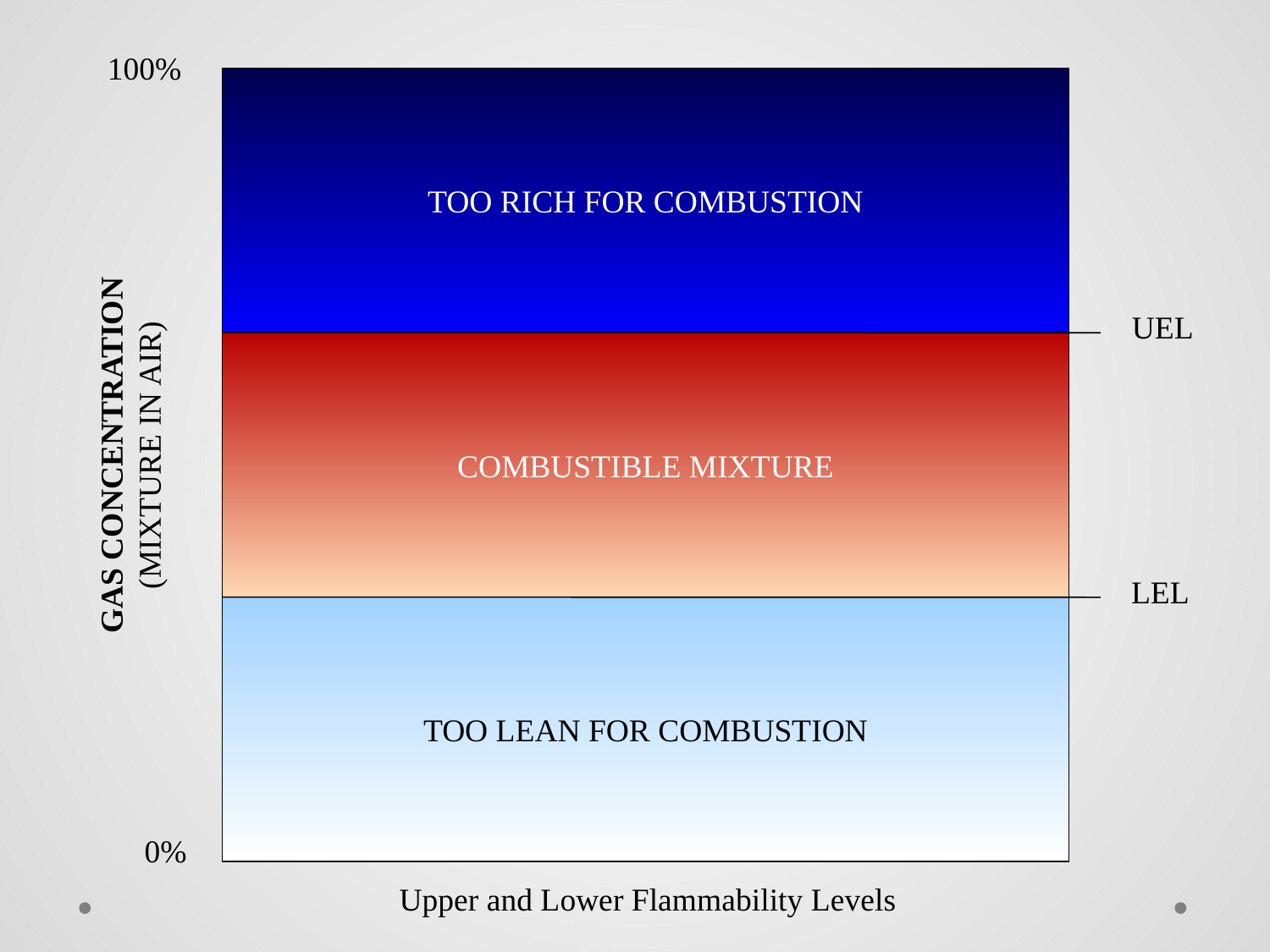

100%
TOO RICH FOR COMBUSTION
UEL
COMBUSTIBLE MIXTURE

GAS CONCENTRATION
(MIXTURE IN AIR)
LEL
TOO LEAN FOR COMBUSTION

0%
Upper and Lower Flammability Levels